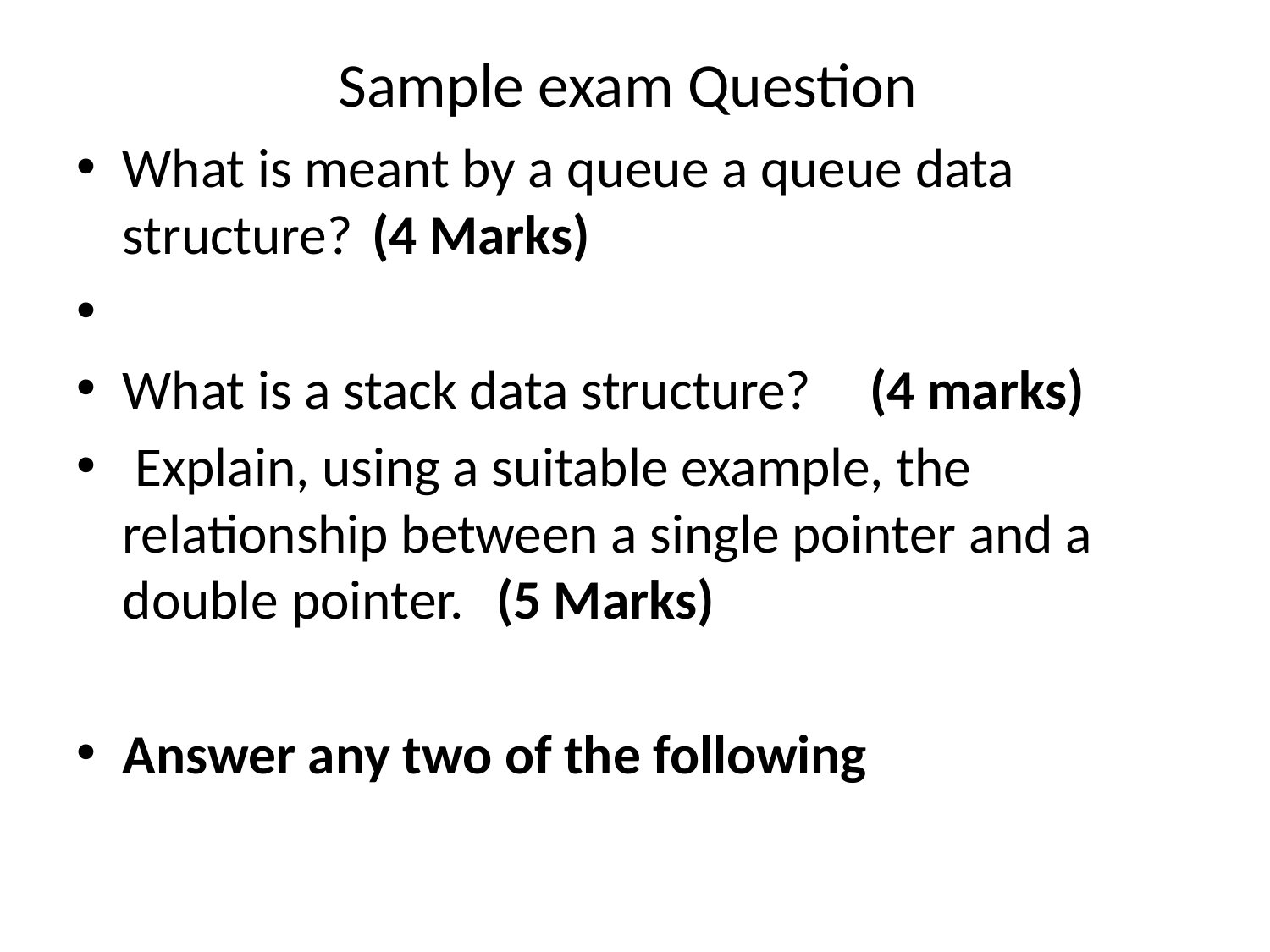

# Sample exam Question
What is meant by a queue a queue data structure? 					(4 Marks)

What is a stack data structure? 									(4 marks)
 Explain, using a suitable example, the relationship between a single pointer and a double pointer. 			(5 Marks)

Answer any two of the following